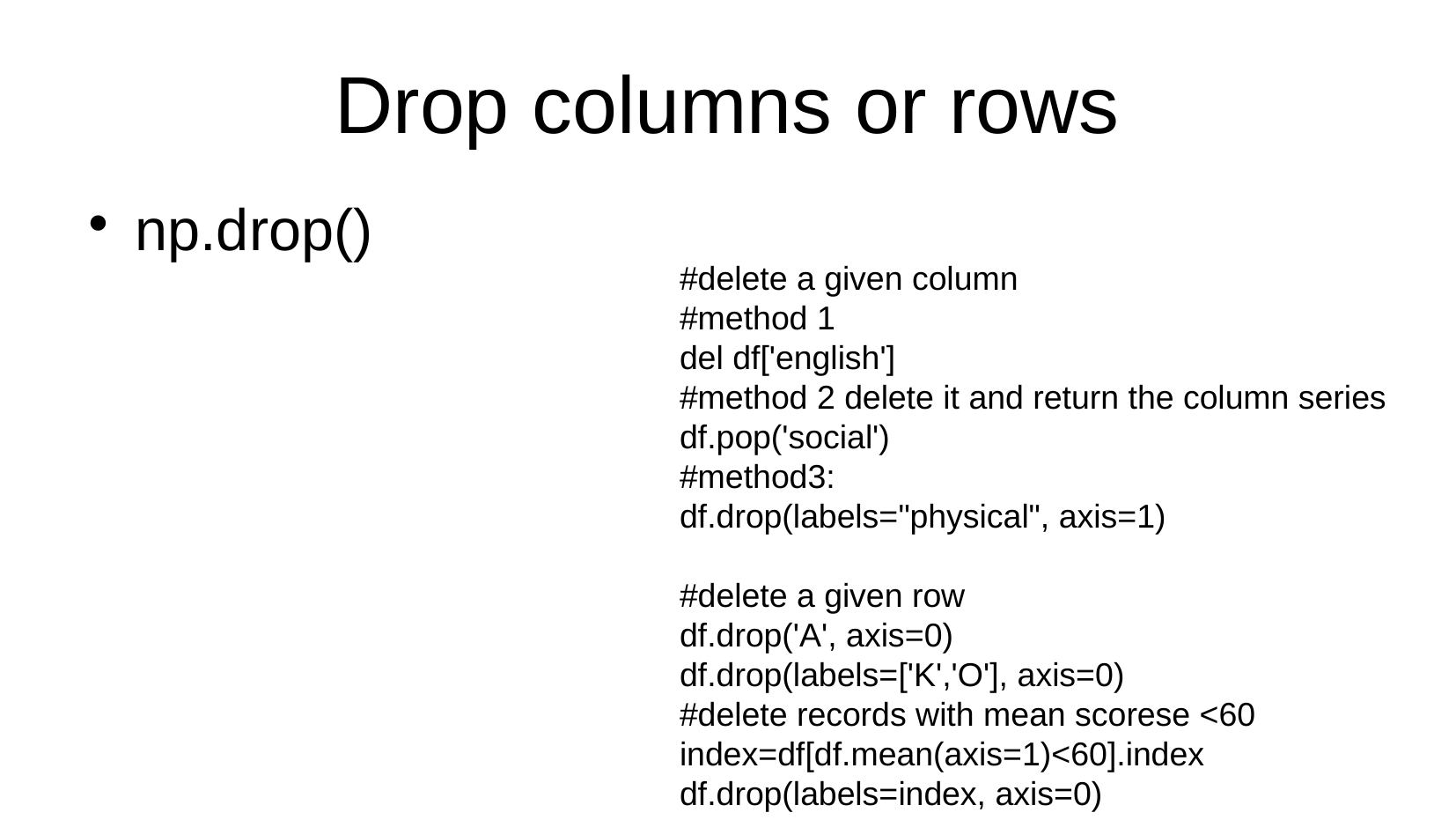

Drop columns or rows
np.drop()
    #delete a given column
    #method 1
    del df['english']
    #method 2 delete it and return the column series
    df.pop('social')
    #method3:
    df.drop(labels="physical", axis=1)

    #delete a given row
    df.drop('A', axis=0)
    df.drop(labels=['K','O'], axis=0)
    #delete records with mean scorese <60
    index=df[df.mean(axis=1)<60].index
    df.drop(labels=index, axis=0)